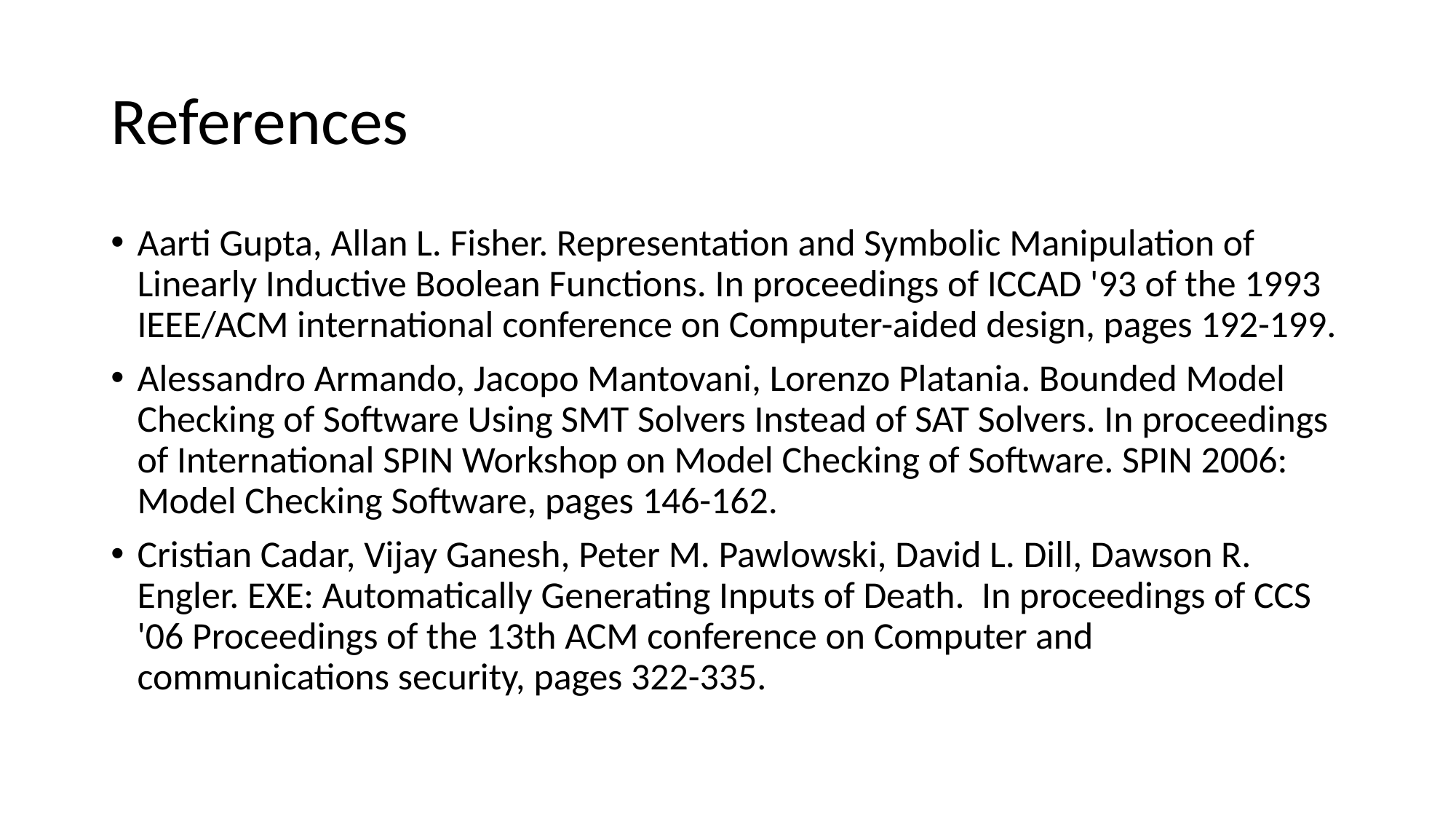

# References
Aarti Gupta, Allan L. Fisher. Representation and Symbolic Manipulation of Linearly Inductive Boolean Functions. In proceedings of ICCAD '93 of the 1993 IEEE/ACM international conference on Computer-aided design, pages 192-199.
Alessandro Armando, Jacopo Mantovani, Lorenzo Platania. Bounded Model Checking of Software Using SMT Solvers Instead of SAT Solvers. In proceedings of International SPIN Workshop on Model Checking of Software. SPIN 2006: Model Checking Software, pages 146-162.
Cristian Cadar, Vijay Ganesh, Peter M. Pawlowski, David L. Dill, Dawson R. Engler. EXE: Automatically Generating Inputs of Death.  In proceedings of CCS '06 Proceedings of the 13th ACM conference on Computer and communications security, pages 322-335.